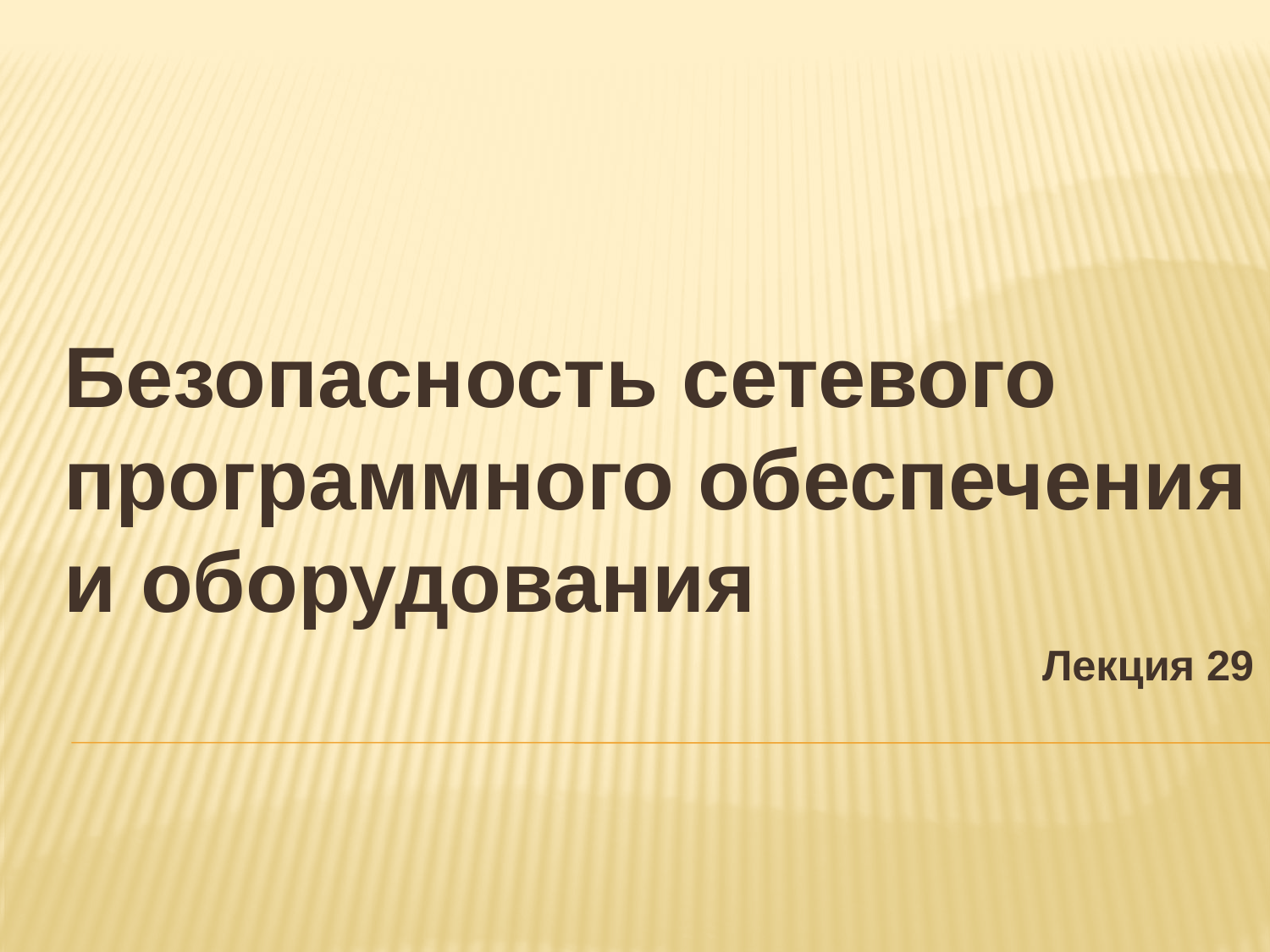

Безопасность сетевого программного обеспечения и оборудования
Лекция 29